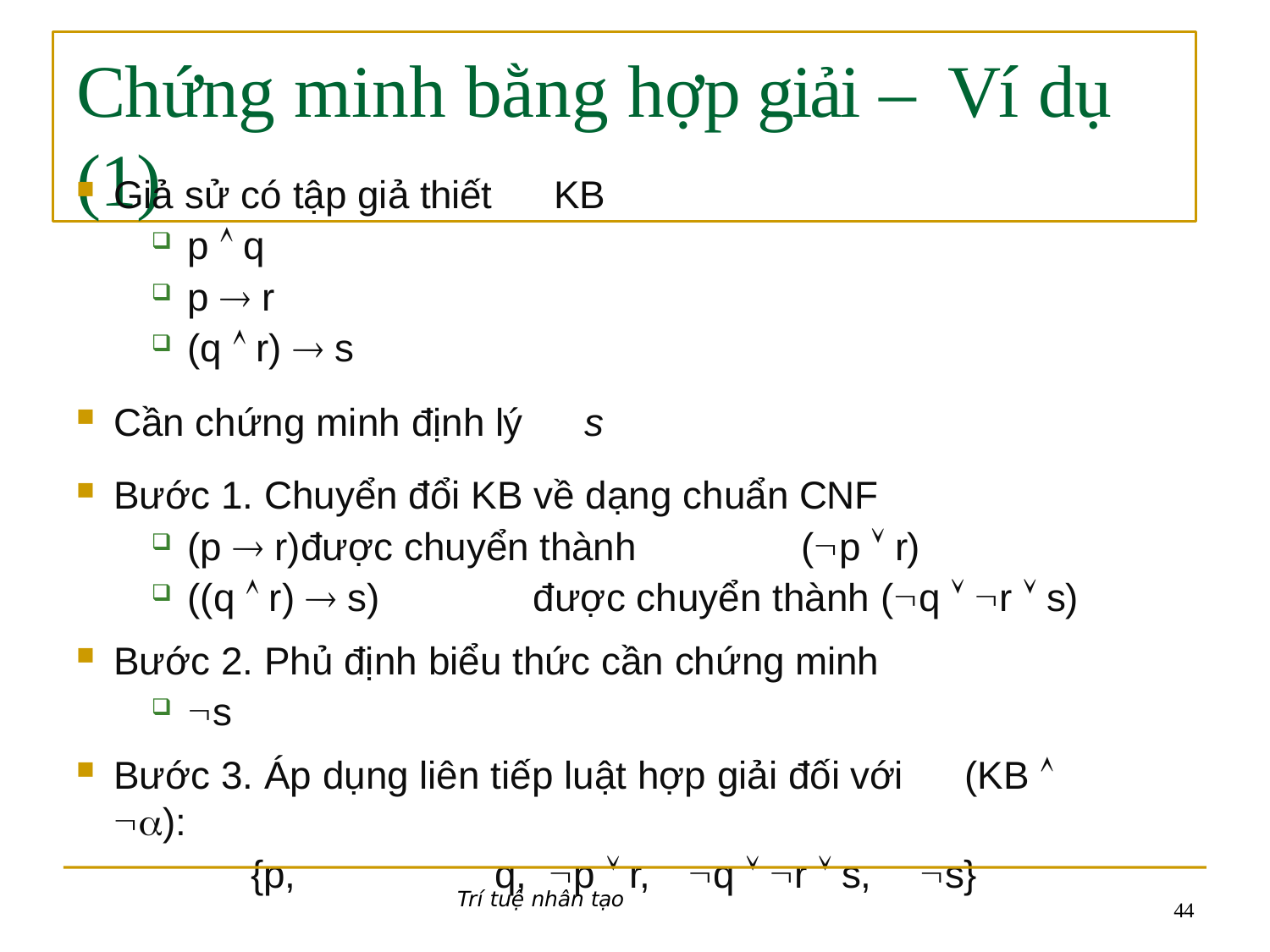

# Chứng minh bằng hợp giải –	Ví dụ	(1)
Giả sử có tập giả thiết	KB
p ∧ q
p → r
(q ∧ r) → s
Cần chứng minh định lý	s
Bước 1. Chuyển đổi KB về dạng chuẩn CNF
(p → r)	được chuyển thành	(¬p ∨ r)
((q ∧ r) → s)	được chuyển thành (¬q ∨ ¬r ∨ s)
Bước 2. Phủ định biểu thức cần chứng minh
¬s
Bước 3. Áp dụng liên tiếp luật hợp giải đối với	(KB ∧ ¬α):
{p,	q,	¬p ∨ r,	¬q ∨ ¬r ∨ s,	¬s}

Trí tuệ nhân tạo
44